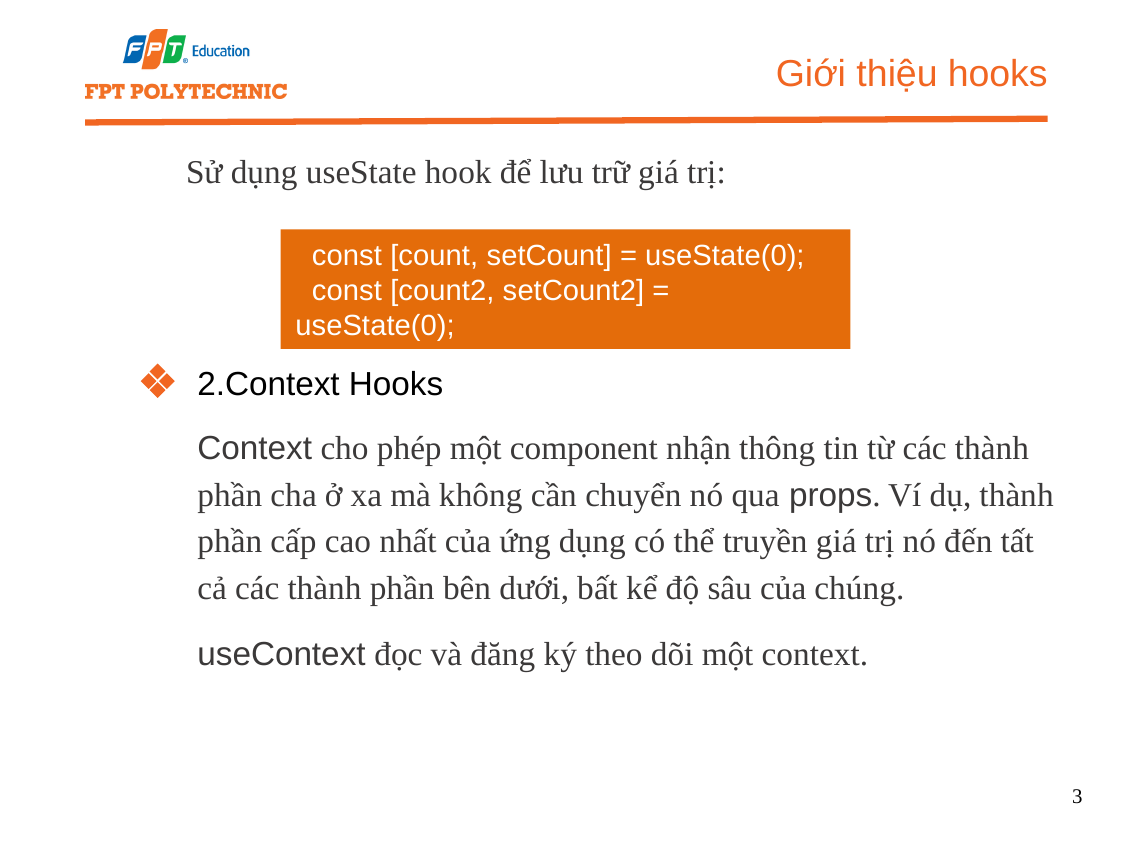

Giới thiệu hooks

Sử dụng useState hook để lưu trữ giá trị:
  const [count, setCount] = useState(0);
  const [count2, setCount2] = useState(0);
 2.Context Hooks

Context cho phép một component nhận thông tin từ các thành phần cha ở xa mà không cần chuyển nó qua props. Ví dụ, thành phần cấp cao nhất của ứng dụng có thể truyền giá trị nó đến tất cả các thành phần bên dưới, bất kể độ sâu của chúng.
useContext đọc và đăng ký theo dõi một context.
3